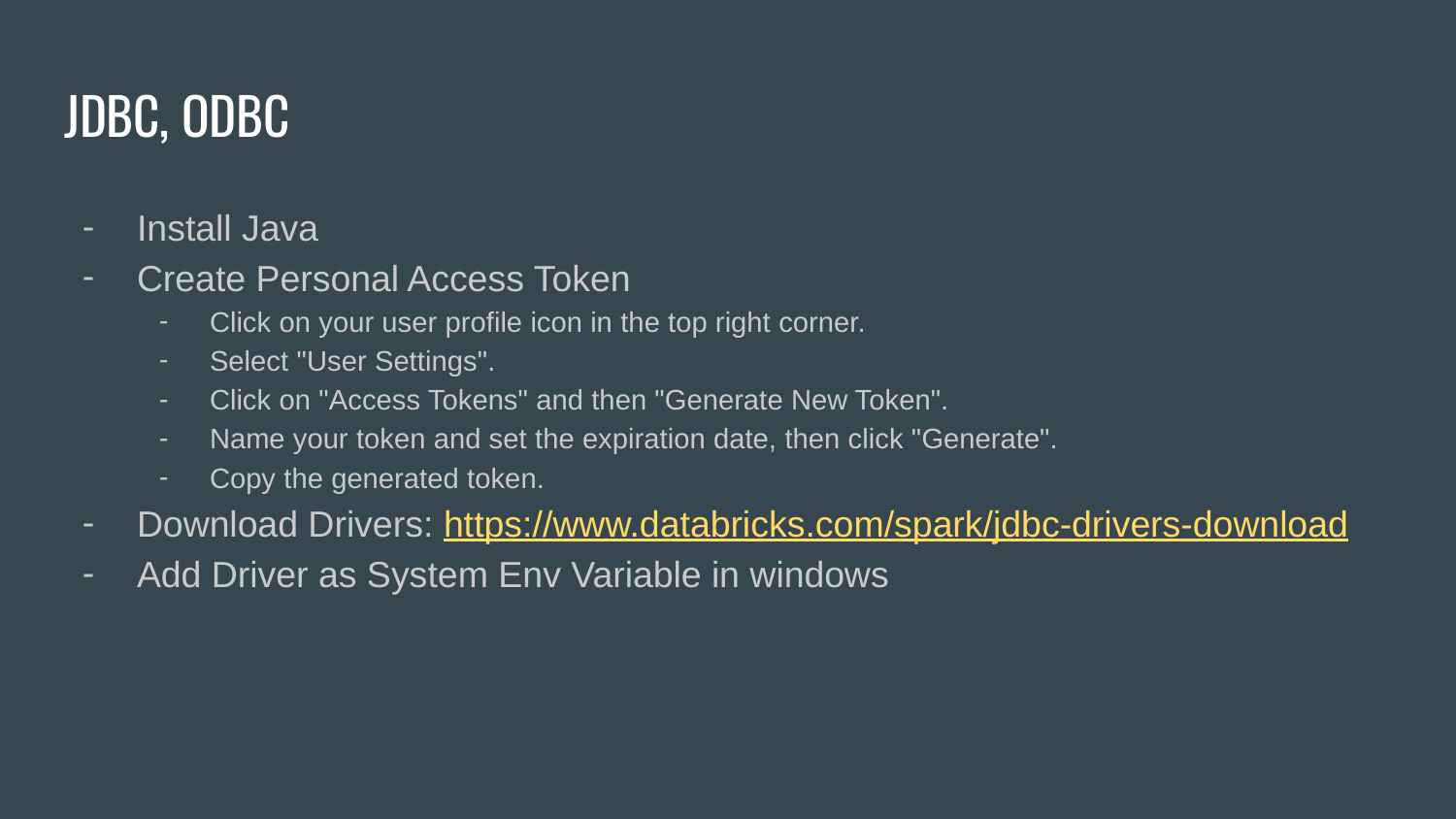

# JDBC, ODBC
Install Java
Create Personal Access Token
Click on your user profile icon in the top right corner.
Select "User Settings".
Click on "Access Tokens" and then "Generate New Token".
Name your token and set the expiration date, then click "Generate".
Copy the generated token.
Download Drivers: https://www.databricks.com/spark/jdbc-drivers-download
Add Driver as System Env Variable in windows